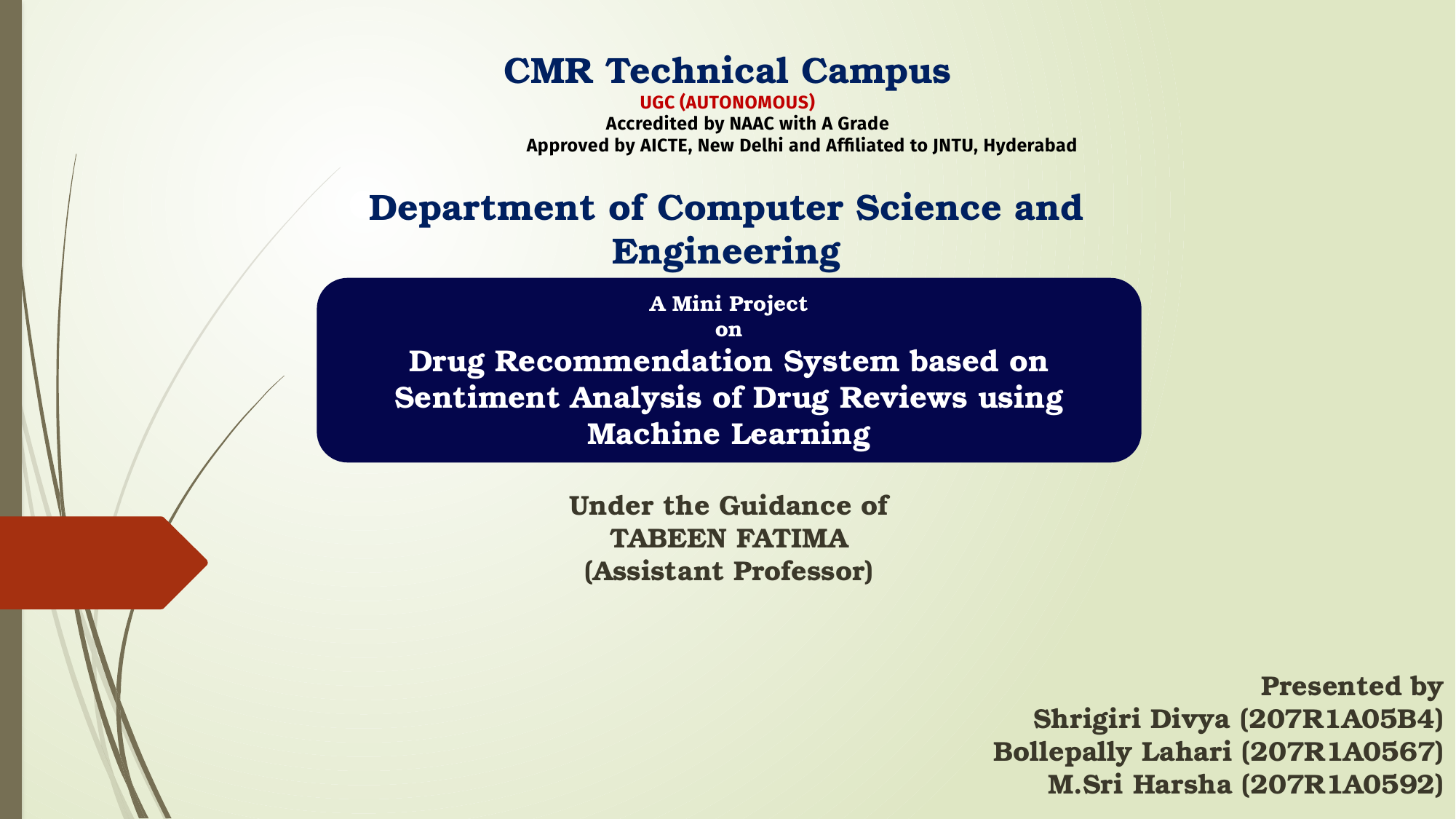

CMR Technical Campus
UGC (AUTONOMOUS)
Accredited by NAAC with A Grade
  	        Approved by AICTE, New Delhi and Affiliated to JNTU, Hyderabad
Department of Computer Science and Engineering
A Mini Project
on
Drug Recommendation System based on Sentiment Analysis of Drug Reviews using Machine Learning
#

Under the Guidance of
TABEEN FATIMA
(Assistant Professor)

Presented by
Shrigiri Divya (207R1A05B4)
Bollepally Lahari (207R1A0567)
M.Sri Harsha (207R1A0592)